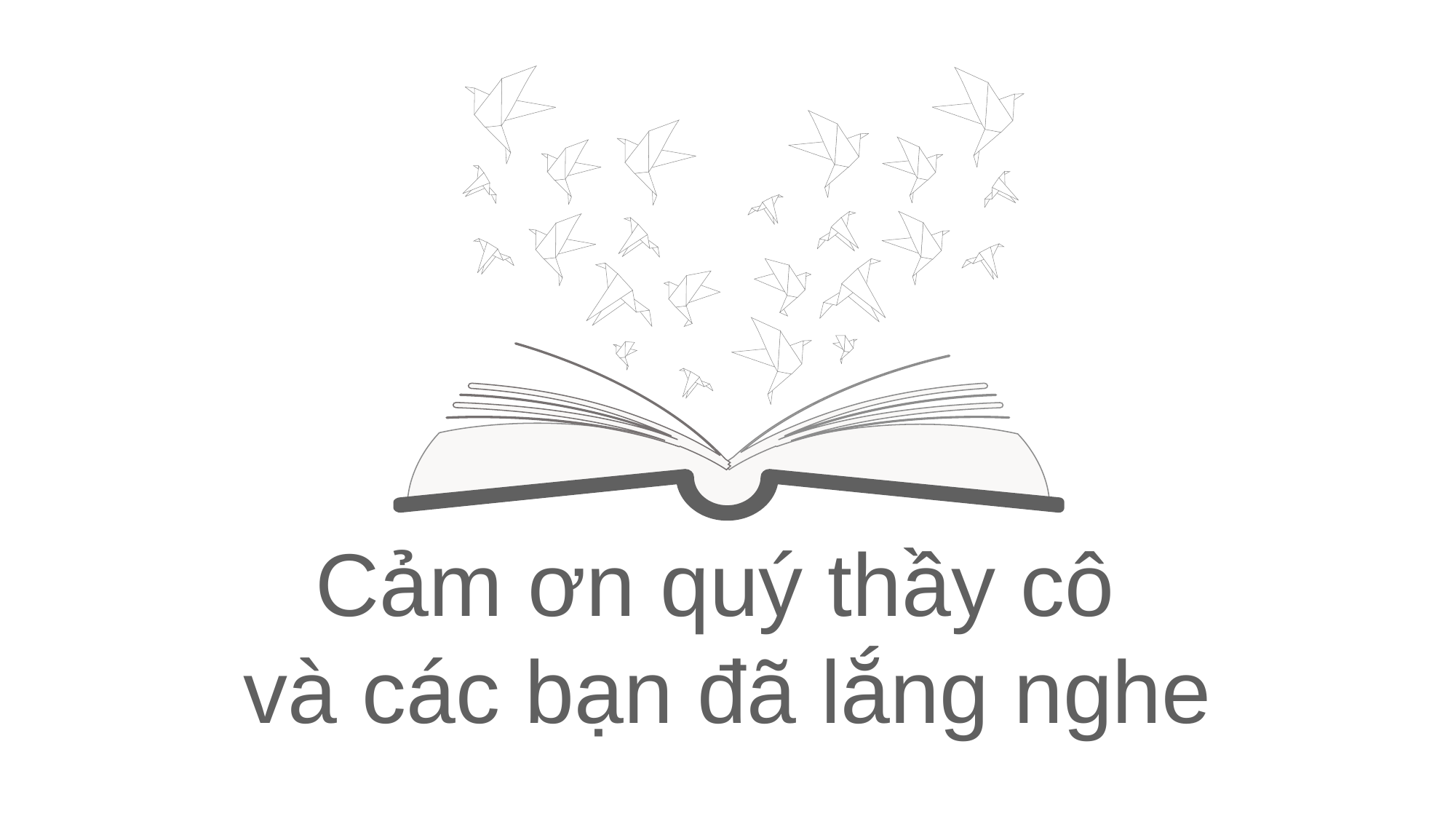

Cảm ơn quý thầy cô
và các bạn đã lắng nghe